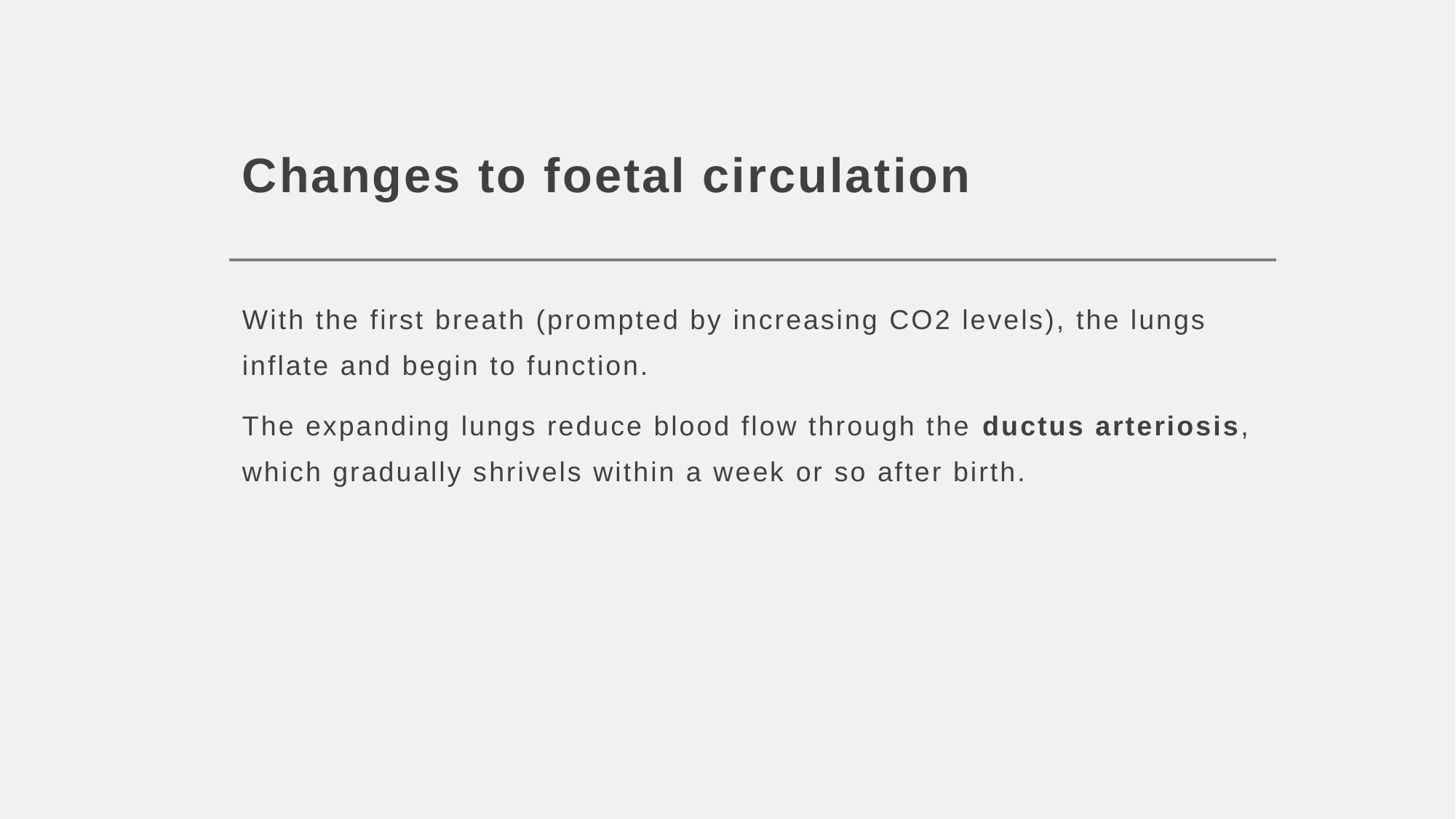

# Changes to foetal circulation
With the first breath (prompted by increasing CO2 levels), the lungs inflate and begin to function.
The expanding lungs reduce blood flow through the ductus arteriosis, which gradually shrivels within a week or so after birth.